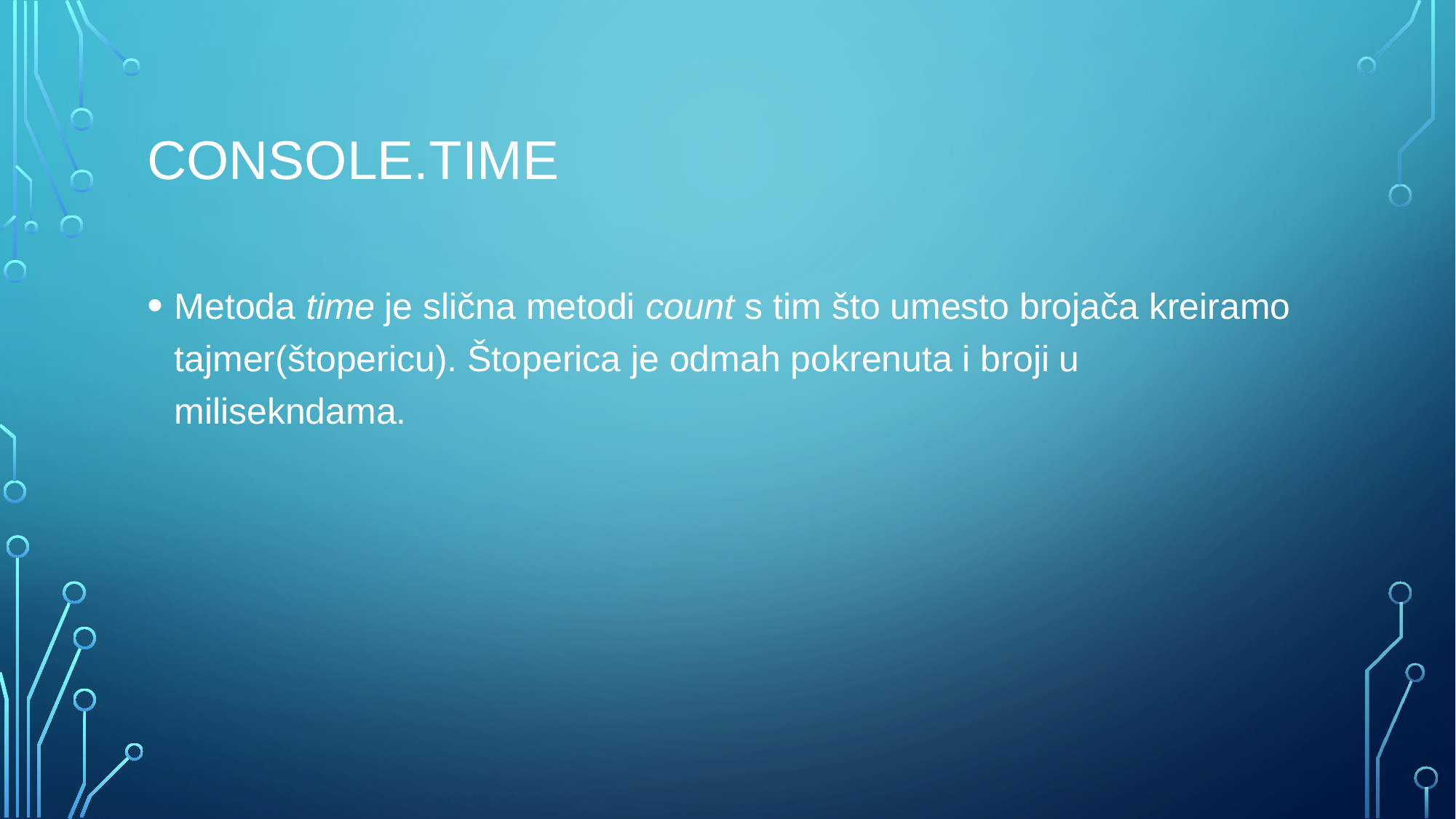

# Console.time
Metoda time je slična metodi count s tim što umesto brojača kreiramo tajmer(štopericu). Štoperica je odmah pokrenuta i broji u milisekndama.